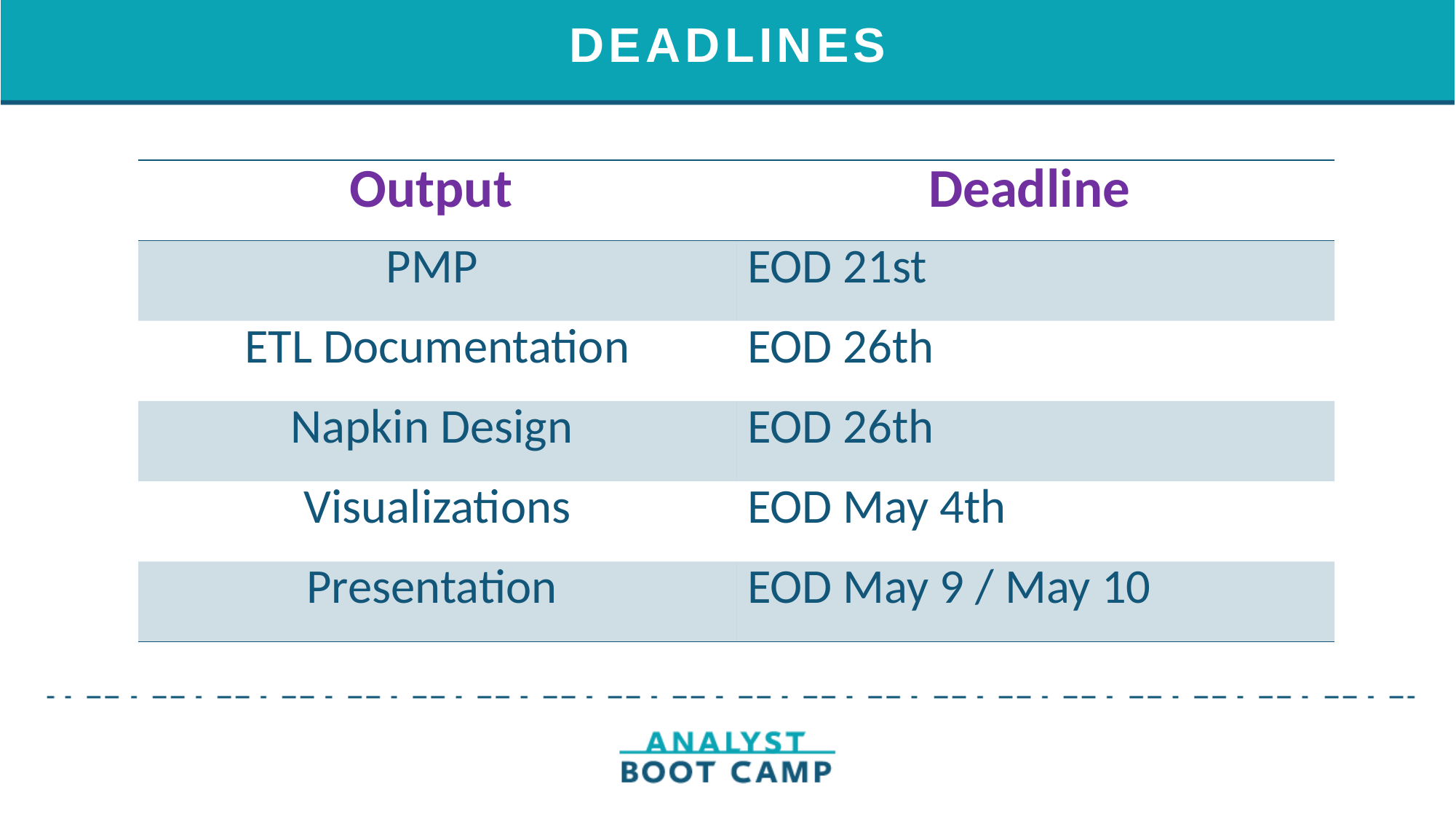

# DEADLINES
| Output | Deadline |
| --- | --- |
| PMP | EOD 21st |
| ETL Documentation | EOD 26th |
| Napkin Design | EOD 26th |
| Visualizations | EOD May 4th |
| Presentation | EOD May 9 / May 10 |